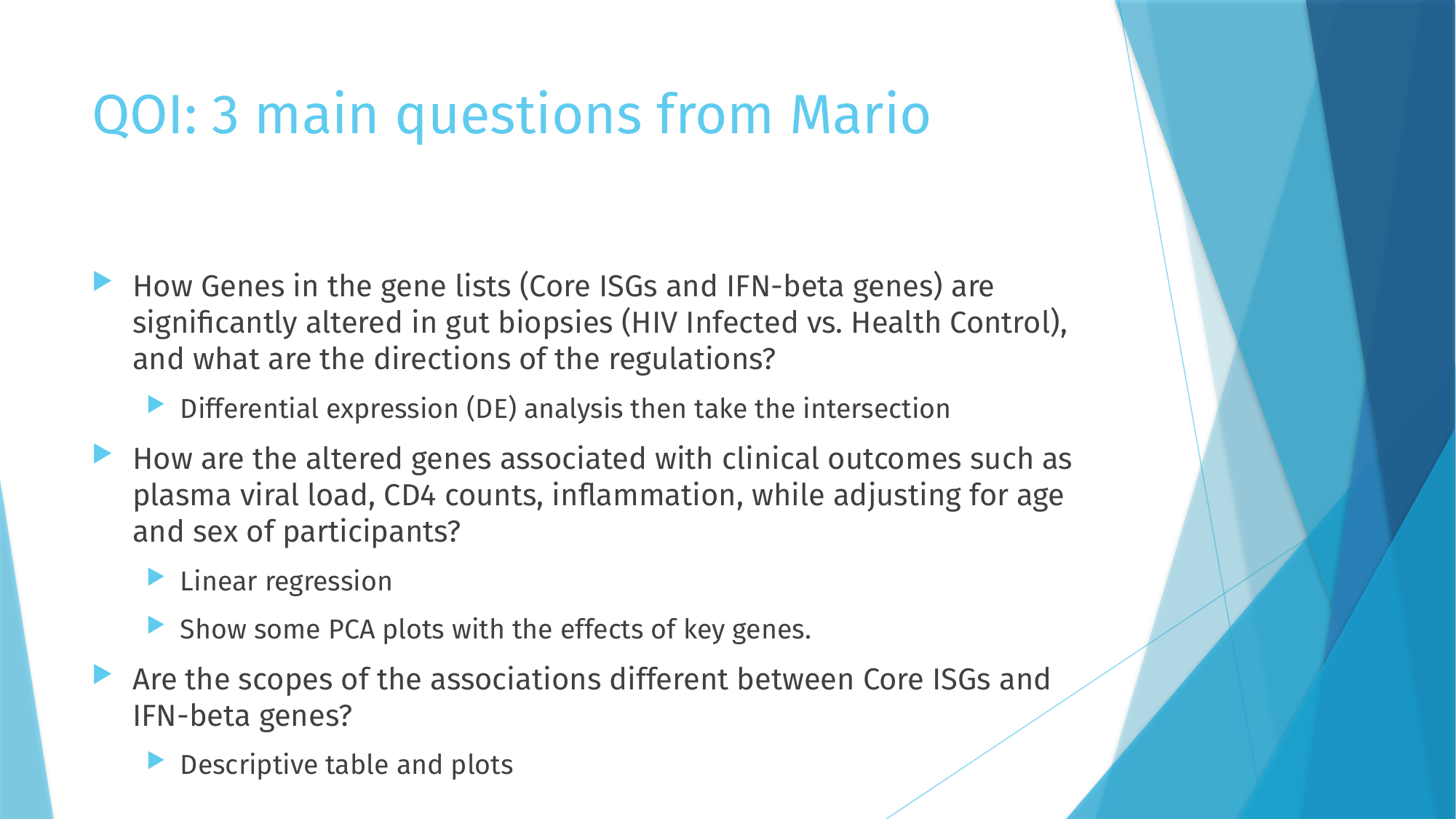

# QOI: 3 main questions from Mario

How Genes in the gene lists (Core ISGs and IFN-beta genes) are significantly altered in gut biopsies (HIV Infected vs. Health Control), and what are the directions of the regulations?
Differential expression (DE) analysis then take the intersection
How are the altered genes associated with clinical outcomes such as plasma viral load, CD4 counts, inflammation, while adjusting for age and sex of participants?
Linear regression
Show some PCA plots with the effects of key genes.
Are the scopes of the associations different between Core ISGs and IFN-beta genes?
Descriptive table and plots